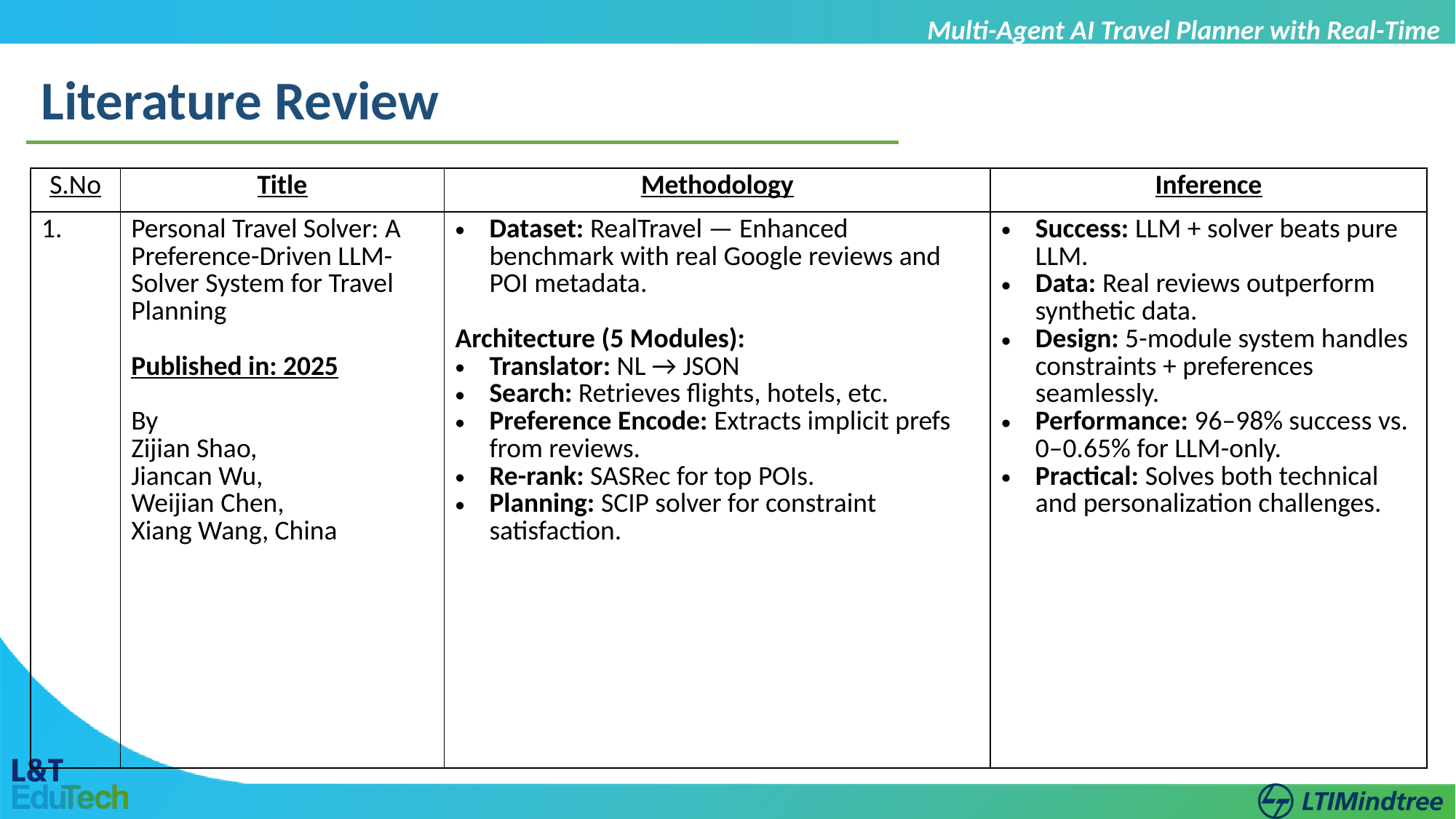

Multi-Agent AI Travel Planner with Real-Time Guidance

Literature Review
| S.No | Title | Methodology | Inference |
| --- | --- | --- | --- |
| 1. | Personal Travel Solver: A Preference-Driven LLM-Solver System for Travel Planning Published in: 2025 By Zijian Shao, Jiancan Wu, Weijian Chen, Xiang Wang, China | Dataset: RealTravel — Enhanced benchmark with real Google reviews and POI metadata. Architecture (5 Modules): Translator: NL → JSON Search: Retrieves flights, hotels, etc. Preference Encode: Extracts implicit prefs from reviews. Re-rank: SASRec for top POIs. Planning: SCIP solver for constraint satisfaction. | Success: LLM + solver beats pure LLM. Data: Real reviews outperform synthetic data. Design: 5-module system handles constraints + preferences seamlessly. Performance: 96–98% success vs. 0–0.65% for LLM-only. Practical: Solves both technical and personalization challenges. |